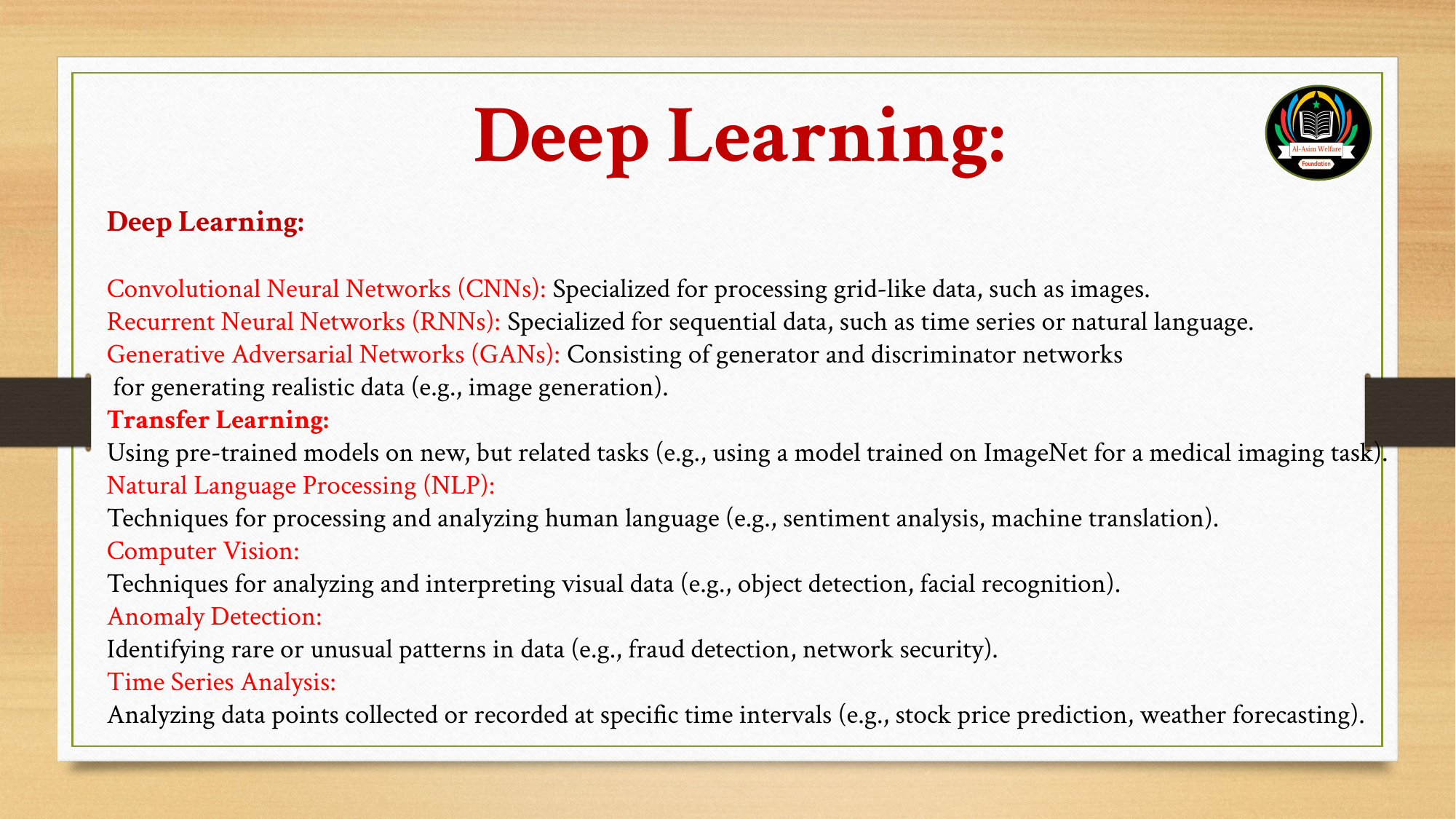

Deep Learning:

Deep Learning:

Convolutional Neural Networks (CNNs): Specialized for processing grid-like data, such as images.
Recurrent Neural Networks (RNNs): Specialized for sequential data, such as time series or natural language.
Generative Adversarial Networks (GANs): Consisting of generator and discriminator networks
 for generating realistic data (e.g., image generation).
Transfer Learning:
Using pre-trained models on new, but related tasks (e.g., using a model trained on ImageNet for a medical imaging task).
Natural Language Processing (NLP):
Techniques for processing and analyzing human language (e.g., sentiment analysis, machine translation).
Computer Vision:
Techniques for analyzing and interpreting visual data (e.g., object detection, facial recognition).
Anomaly Detection:
Identifying rare or unusual patterns in data (e.g., fraud detection, network security).
Time Series Analysis:
Analyzing data points collected or recorded at specific time intervals (e.g., stock price prediction, weather forecasting).